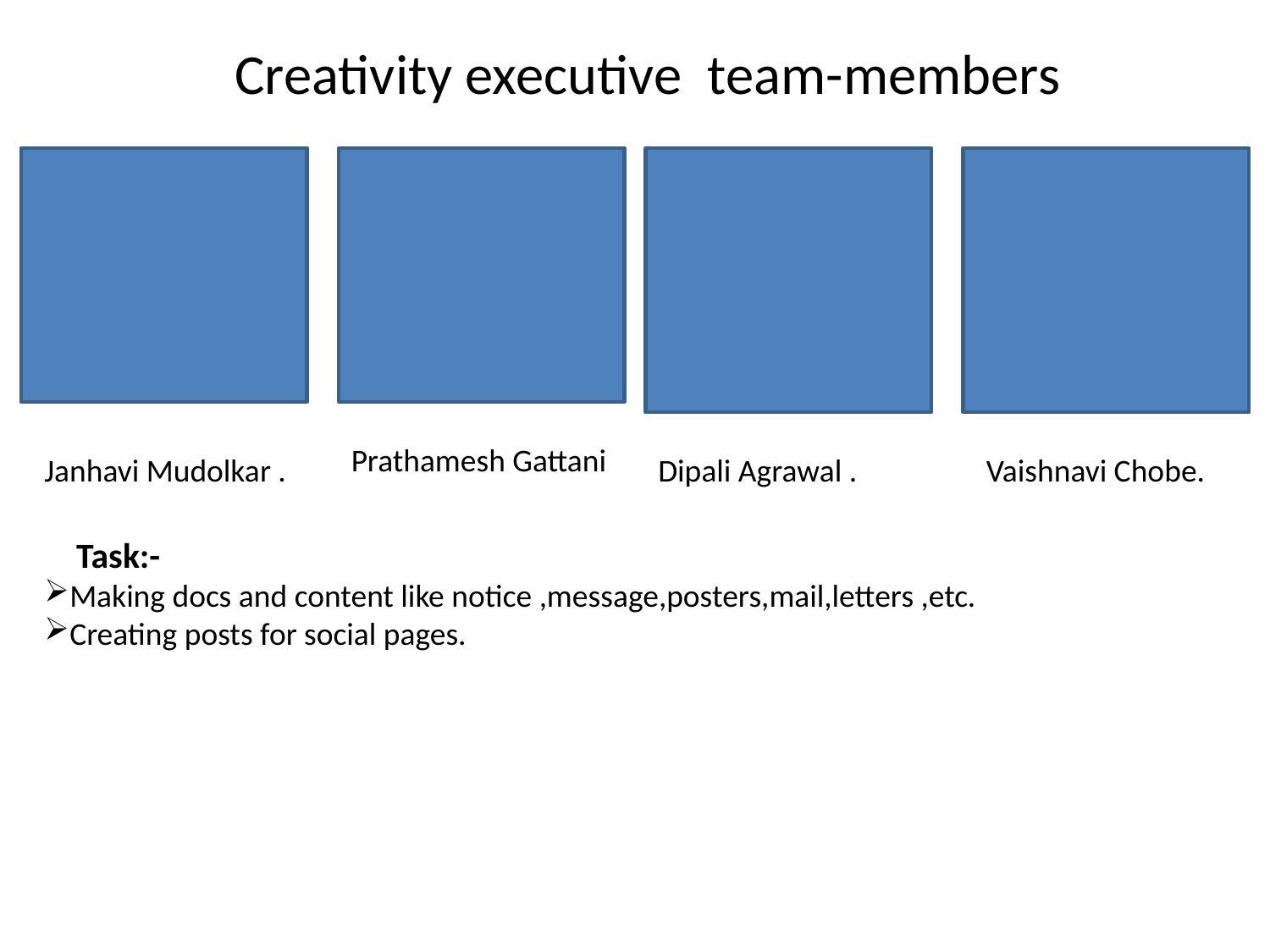

Creativity executive  team-members

Prathamesh Gattani

Janhavi Mudolkar .

Dipali Agrawal .

Vaishnavi Chobe.

    Task:-
Making docs and content like notice ,message,posters,mail,letters ,etc.
Creating posts for social pages.